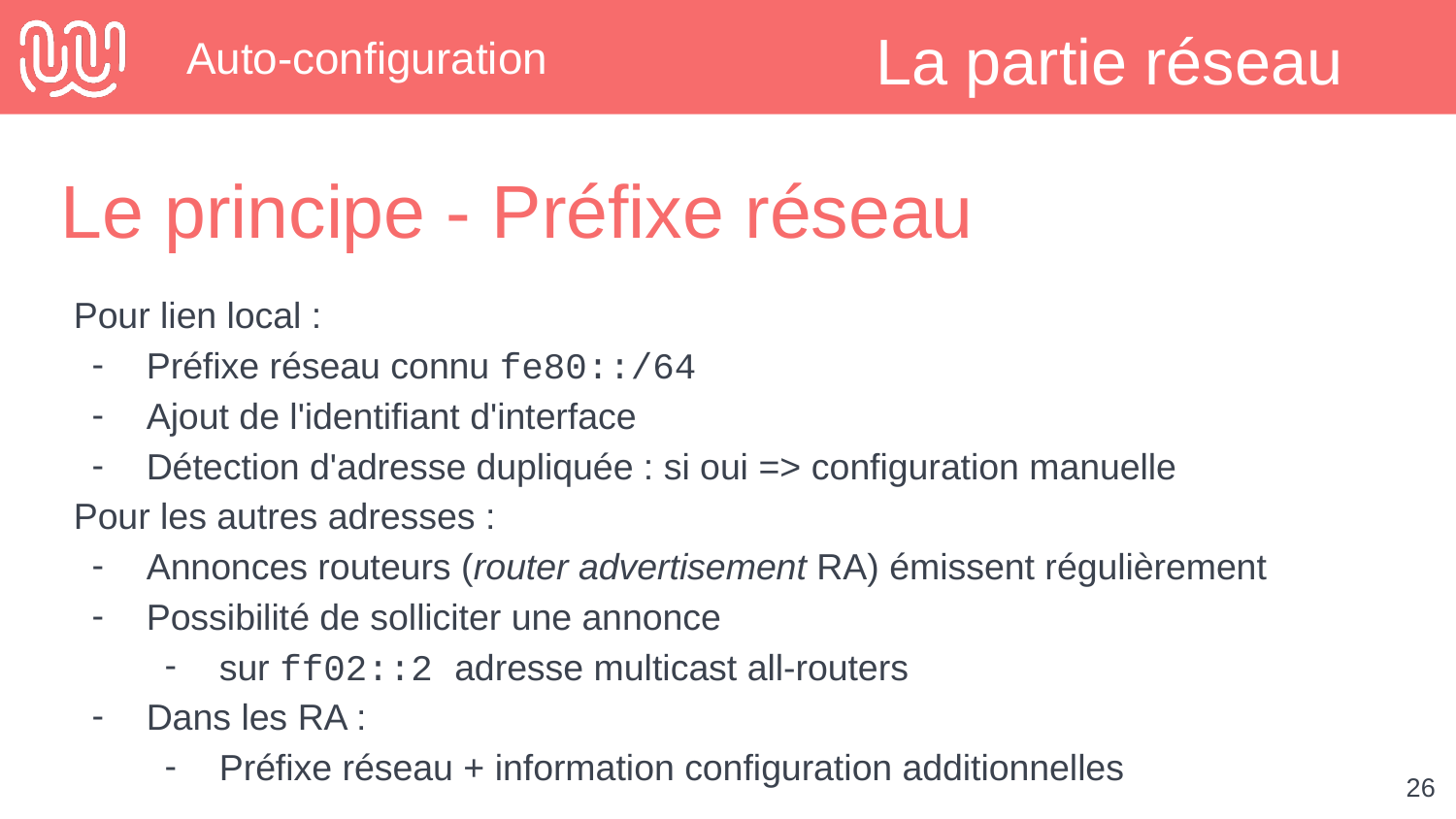

# Auto-configuration
La partie réseau
Le principe - Préfixe réseau
Pour lien local :
Préfixe réseau connu fe80::/64
Ajout de l'identifiant d'interface
Détection d'adresse dupliquée : si oui => configuration manuelle
Pour les autres adresses :
Annonces routeurs (router advertisement RA) émissent régulièrement
Possibilité de solliciter une annonce
sur ff02::2 adresse multicast all-routers
Dans les RA :
Préfixe réseau + information configuration additionnelles
26